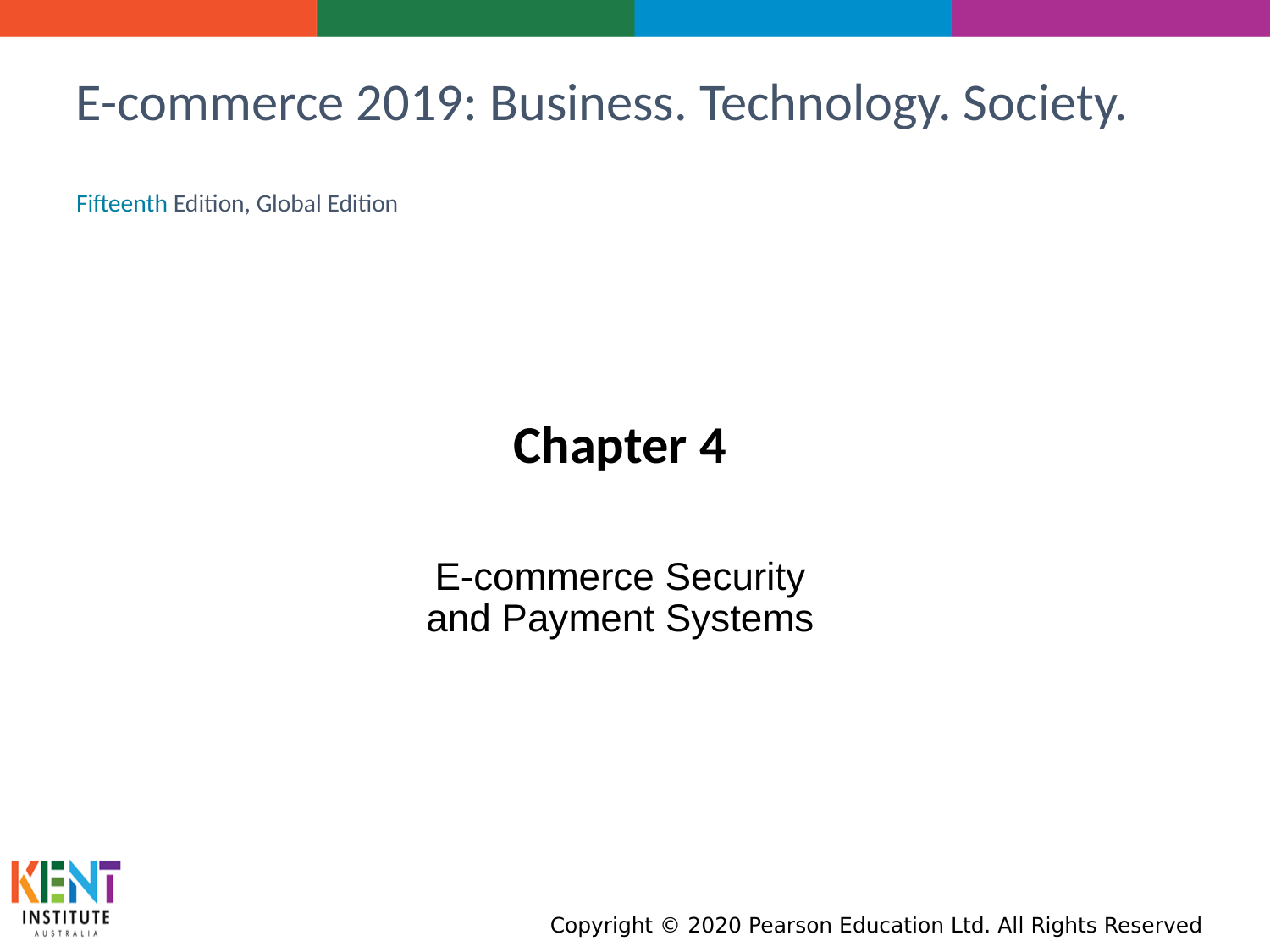

# E-commerce 2019: Business. Technology. Society.
Fifteenth Edition, Global Edition
Chapter 4
E-commerce Security and Payment Systems
Copyright © 2020 Pearson Education Ltd. All Rights Reserved